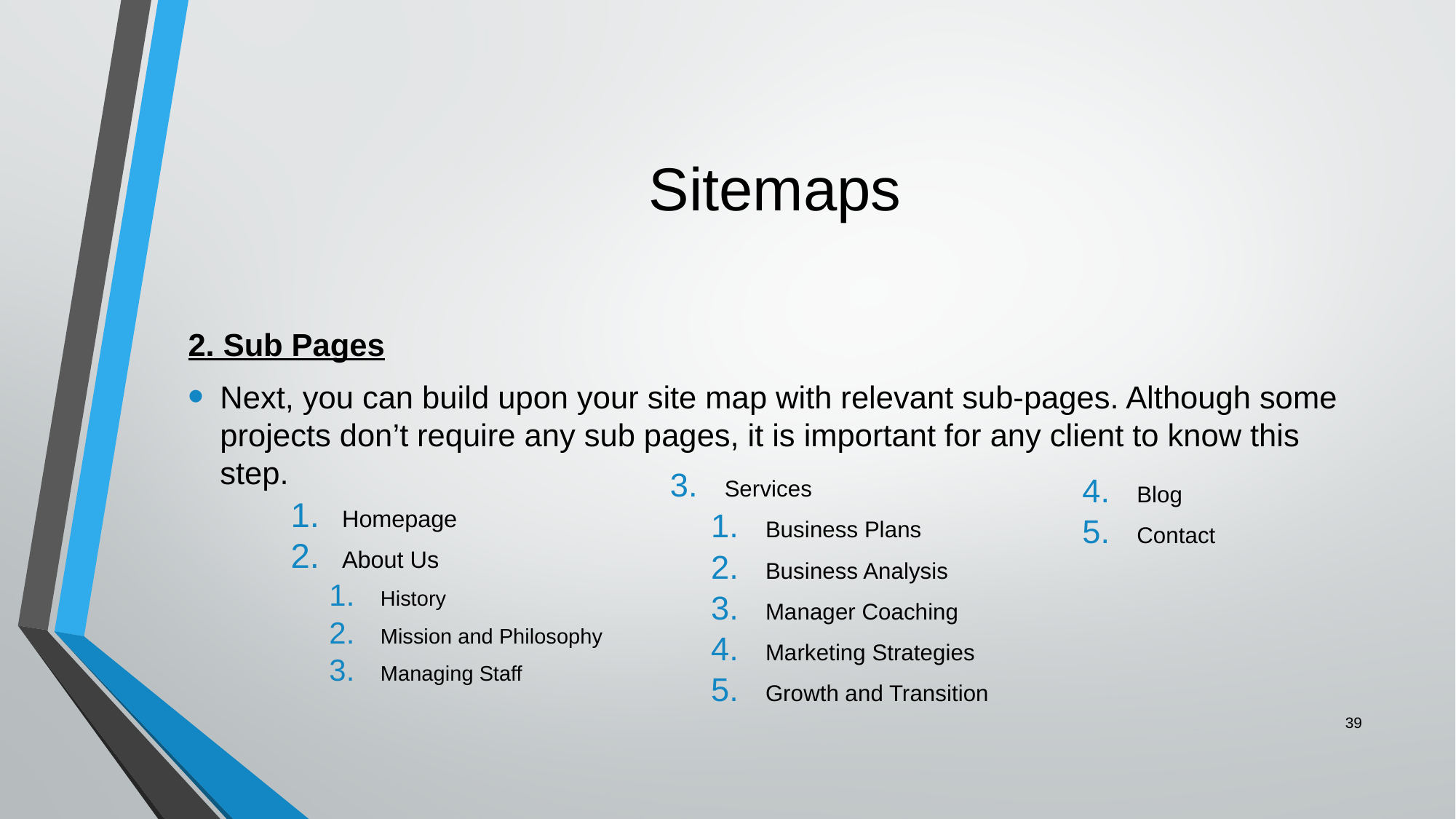

# Sitemaps
2. Sub Pages
Next, you can build upon your site map with relevant sub-pages. Although some projects don’t require any sub pages, it is important for any client to know this step.
Homepage
About Us
History
Mission and Philosophy
Managing Staff
Services
Business Plans
Business Analysis
Manager Coaching
Marketing Strategies
Growth and Transition
Blog
Contact

39